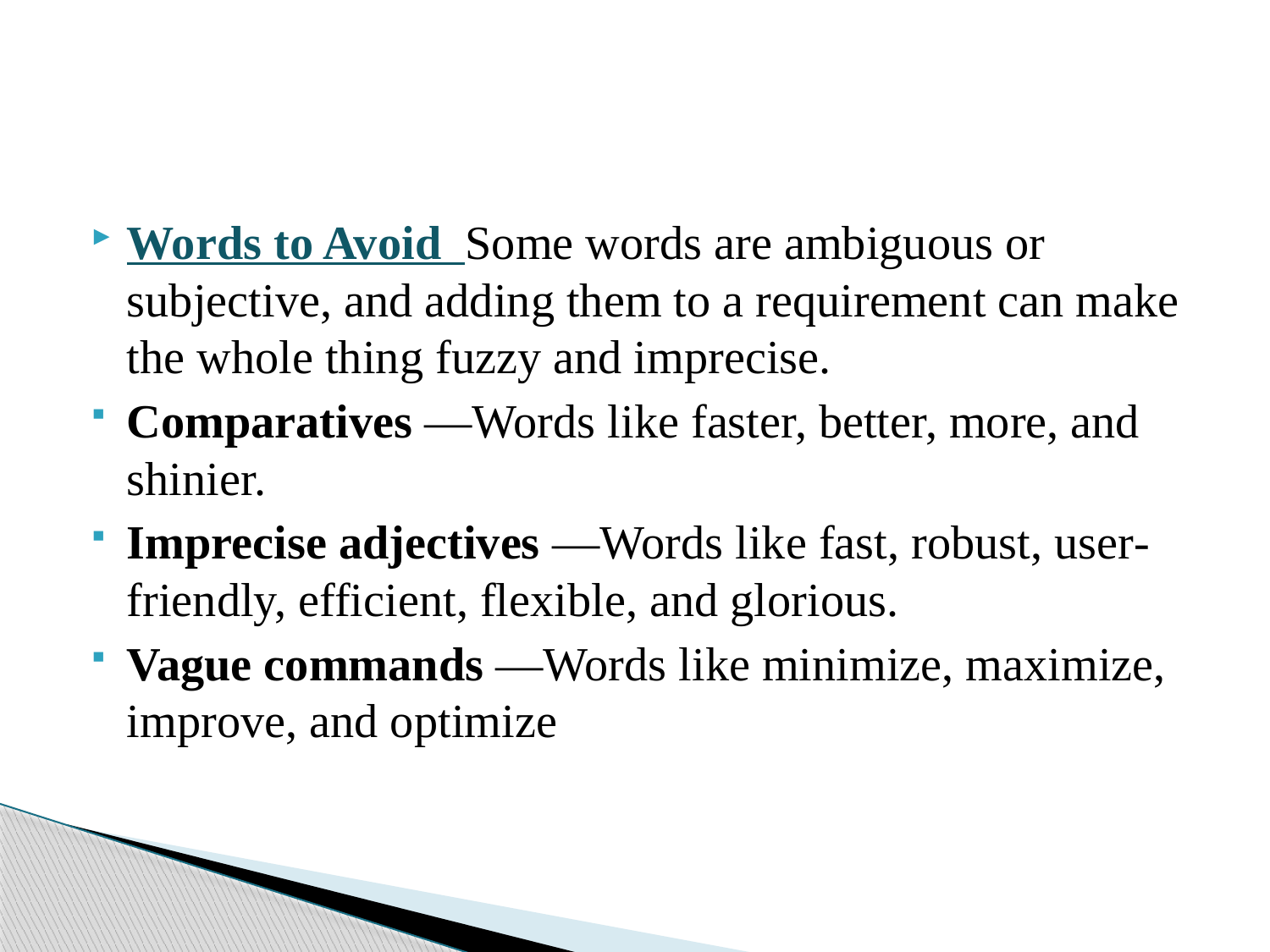

#
Words to Avoid  Some words are ambiguous or subjective, and adding them to a requirement can make the whole thing fuzzy and imprecise.
Comparatives —Words like faster, better, more, and shinier.
Imprecise adjectives —Words like fast, robust, user‐friendly, efficient, flexible, and glorious.
Vague commands —Words like minimize, maximize, improve, and optimize